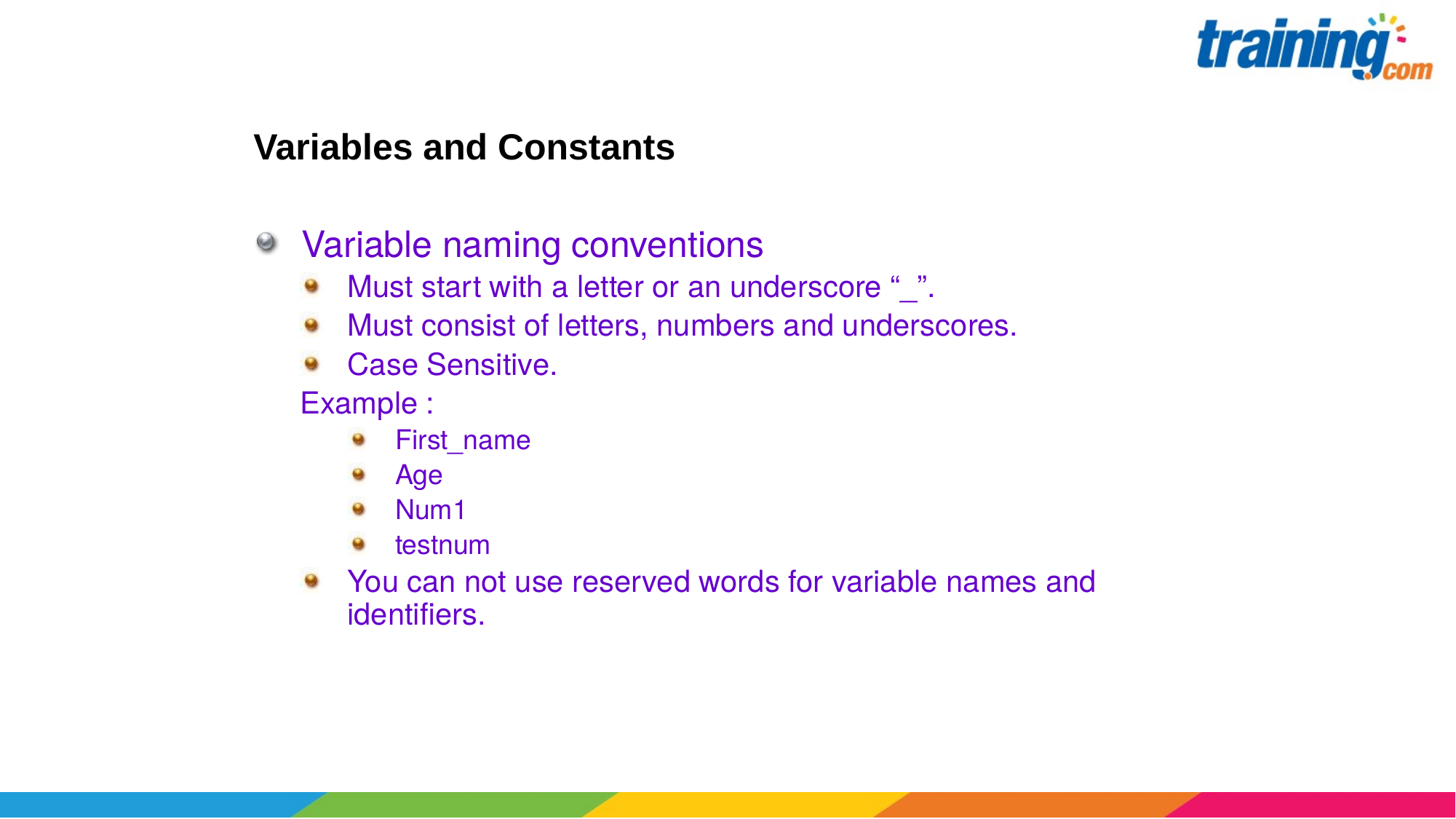

# Variables and Constants (Contd.)
Variables and Constants
Variable naming conventions
Must start with a letter or an underscore “_”.
Must consist of letters, numbers and underscores.
Case Sensitive.
Example :
First_name
Age
Num1
testnum
You can not use reserved words for variable names and identifiers.